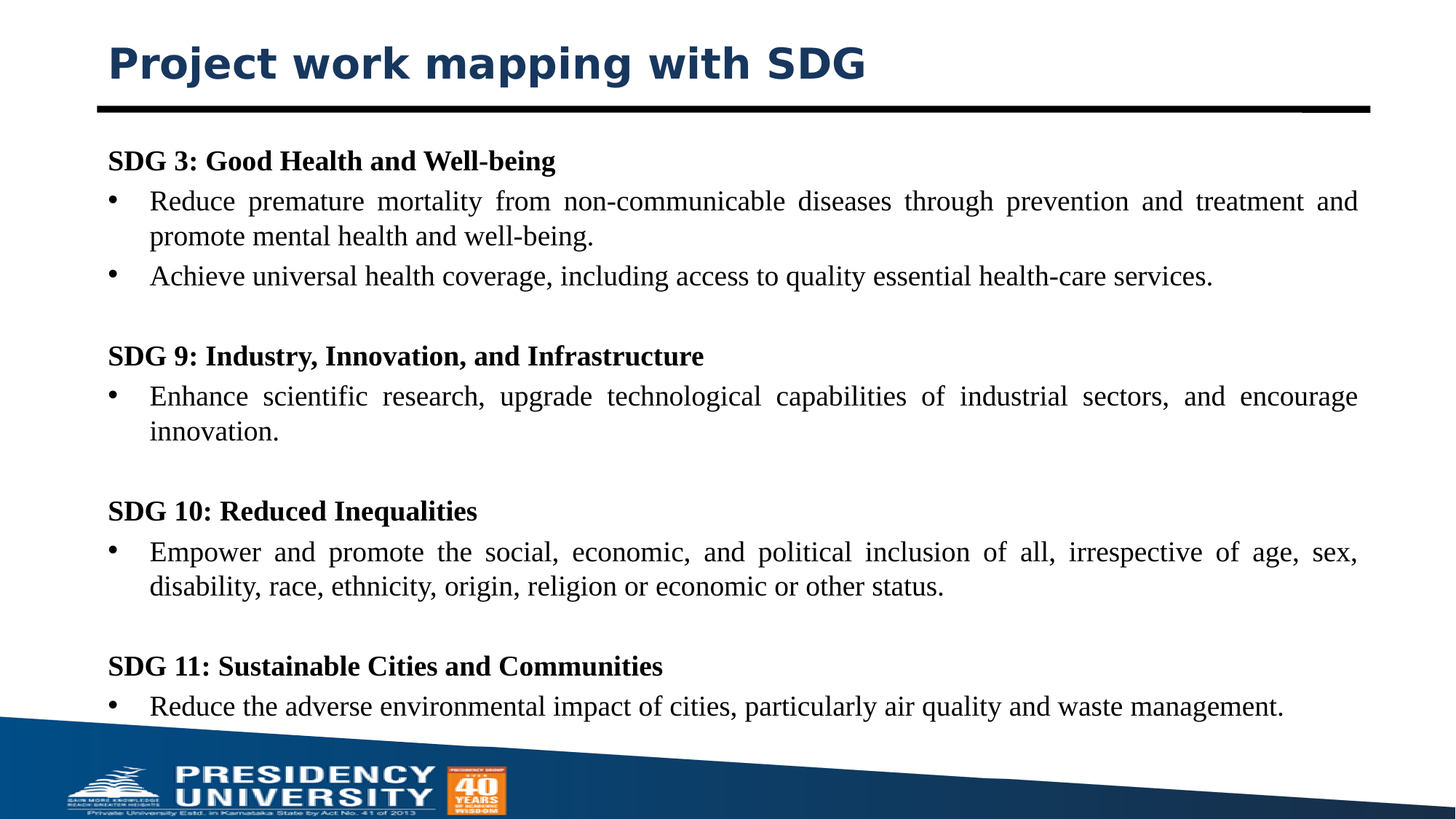

# Project work mapping with SDG
SDG 3: Good Health and Well-being
Reduce premature mortality from non-communicable diseases through prevention and treatment and promote mental health and well-being.
Achieve universal health coverage, including access to quality essential health-care services.

SDG 9: Industry, Innovation, and Infrastructure
Enhance scientific research, upgrade technological capabilities of industrial sectors, and encourage innovation.

SDG 10: Reduced Inequalities
Empower and promote the social, economic, and political inclusion of all, irrespective of age, sex, disability, race, ethnicity, origin, religion or economic or other status.

SDG 11: Sustainable Cities and Communities
Reduce the adverse environmental impact of cities, particularly air quality and waste management.